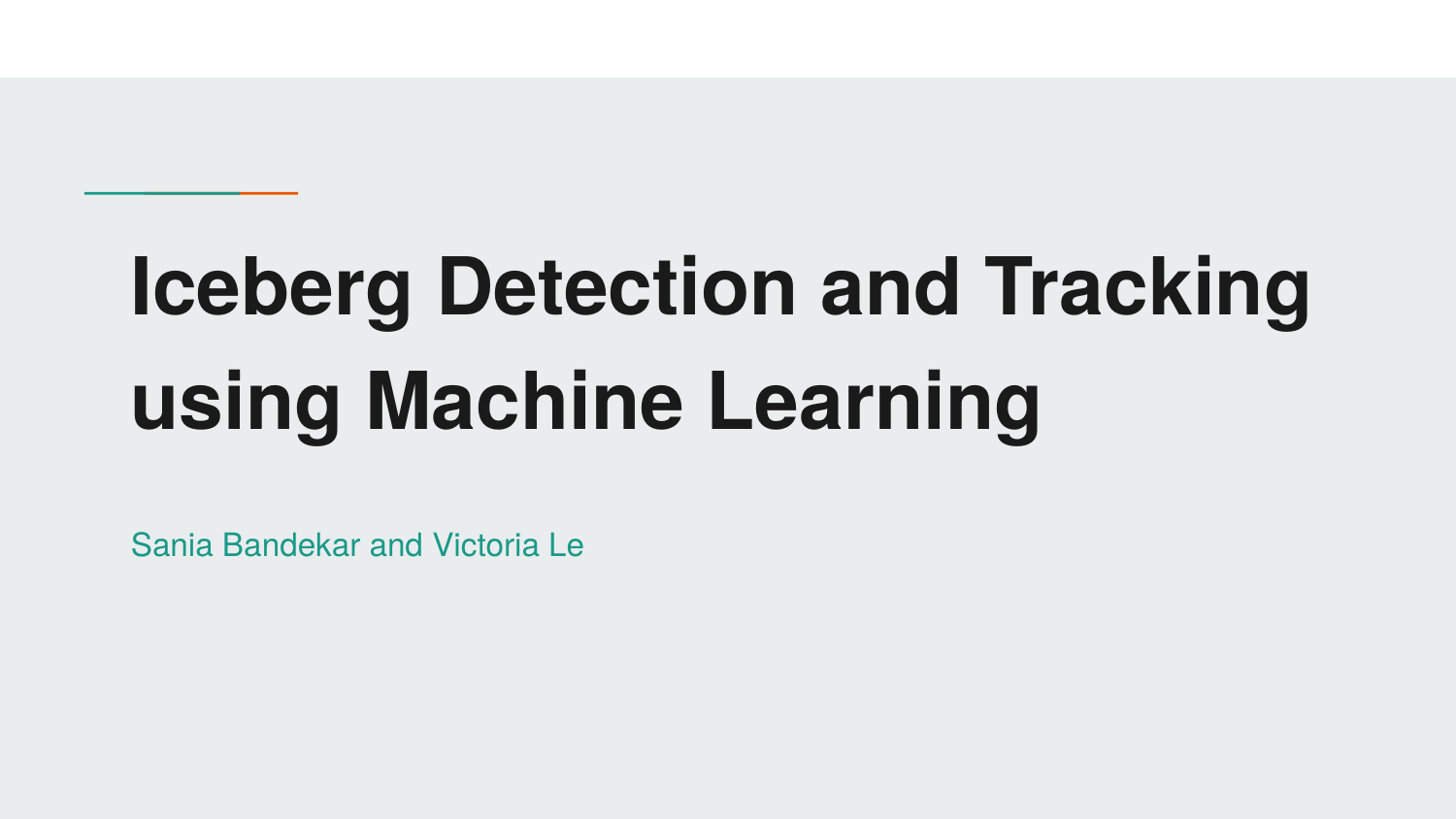

# Iceberg Detection and Tracking using Machine Learning
Sania Bandekar and Victoria Le